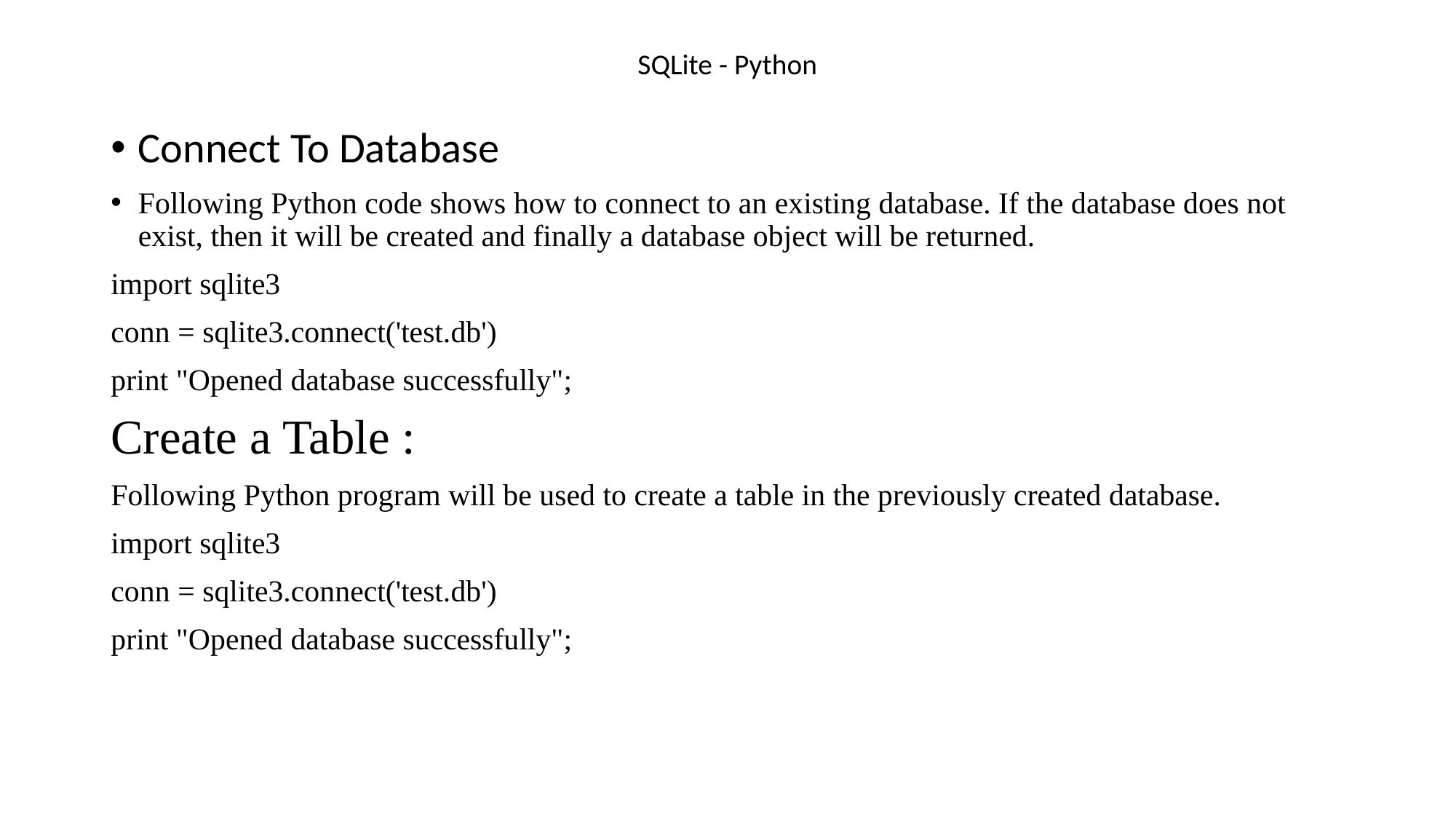

# SQLite - Python
Connect To Database
Following Python code shows how to connect to an existing database. If the database does not exist, then it will be created and finally a database object will be returned.
import sqlite3
conn = sqlite3.connect('test.db')
print "Opened database successfully";
Create a Table :
Following Python program will be used to create a table in the previously created database.
import sqlite3
conn = sqlite3.connect('test.db')
print "Opened database successfully";